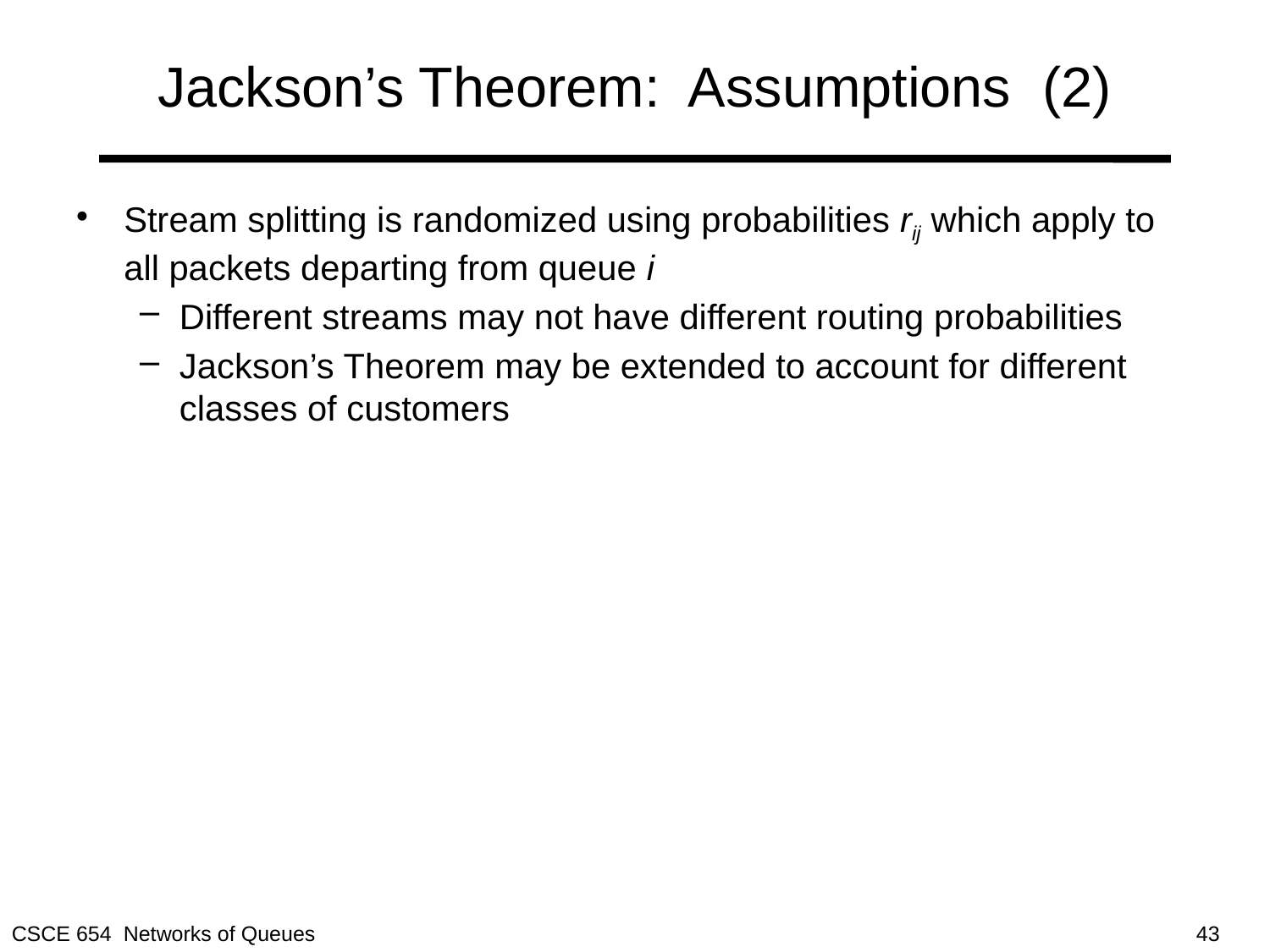

# Jackson’s Theorem:  Assumptions  (2)
Stream splitting is randomized using probabilities rij which apply to all packets departing from queue i
Different streams may not have different routing probabilities
Jackson’s Theorem may be extended to account for different classes of customers